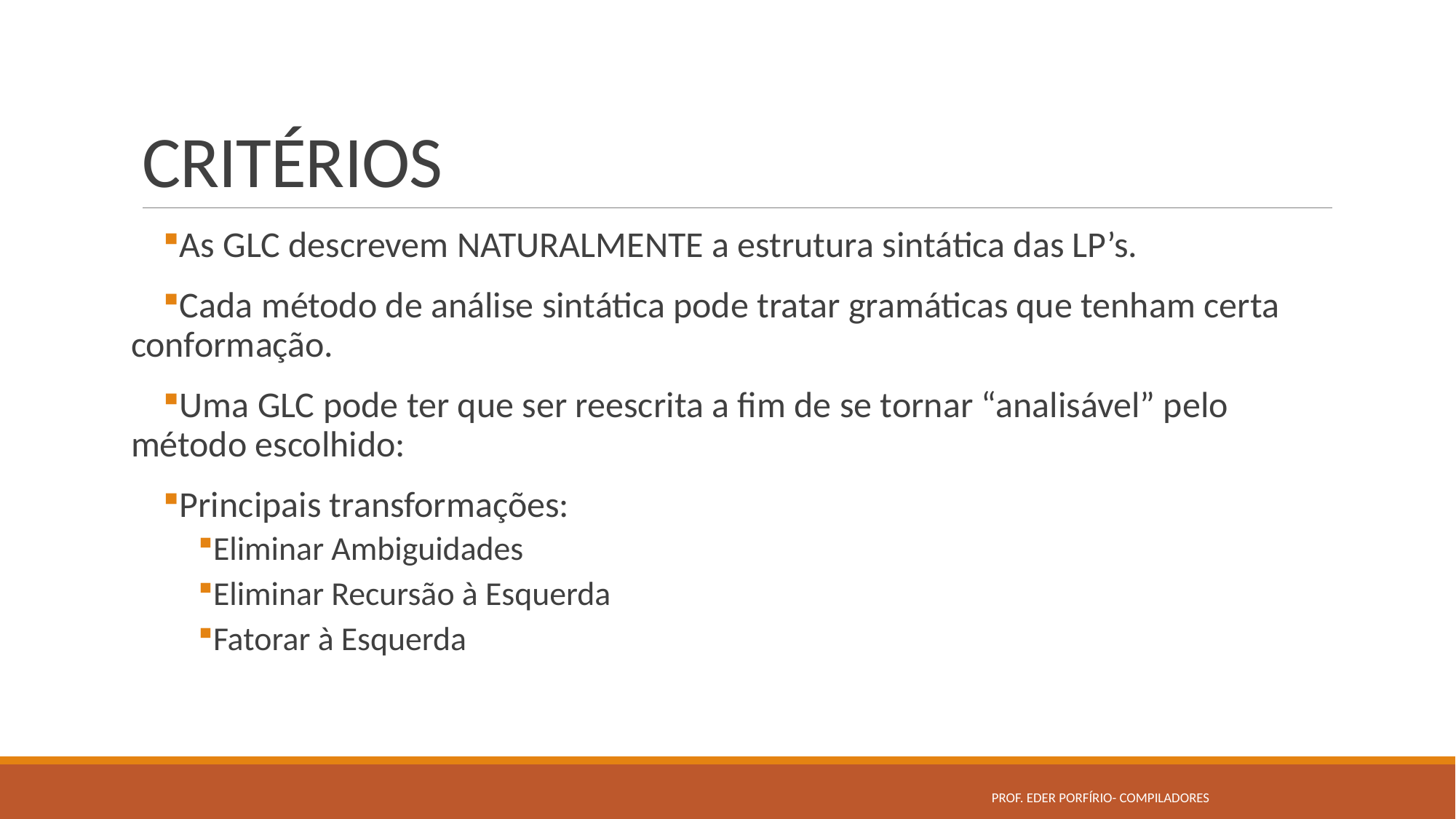

# CRITÉRIOS
As GLC descrevem NATURALMENTE a estrutura sintática das LP’s.
Cada método de análise sintática pode tratar gramáticas que tenham certa conformação.
Uma GLC pode ter que ser reescrita a fim de se tornar “analisável” pelo método escolhido:
Principais transformações:
Eliminar Ambiguidades
Eliminar Recursão à Esquerda
Fatorar à Esquerda
Prof. Eder porfírio- Compiladores